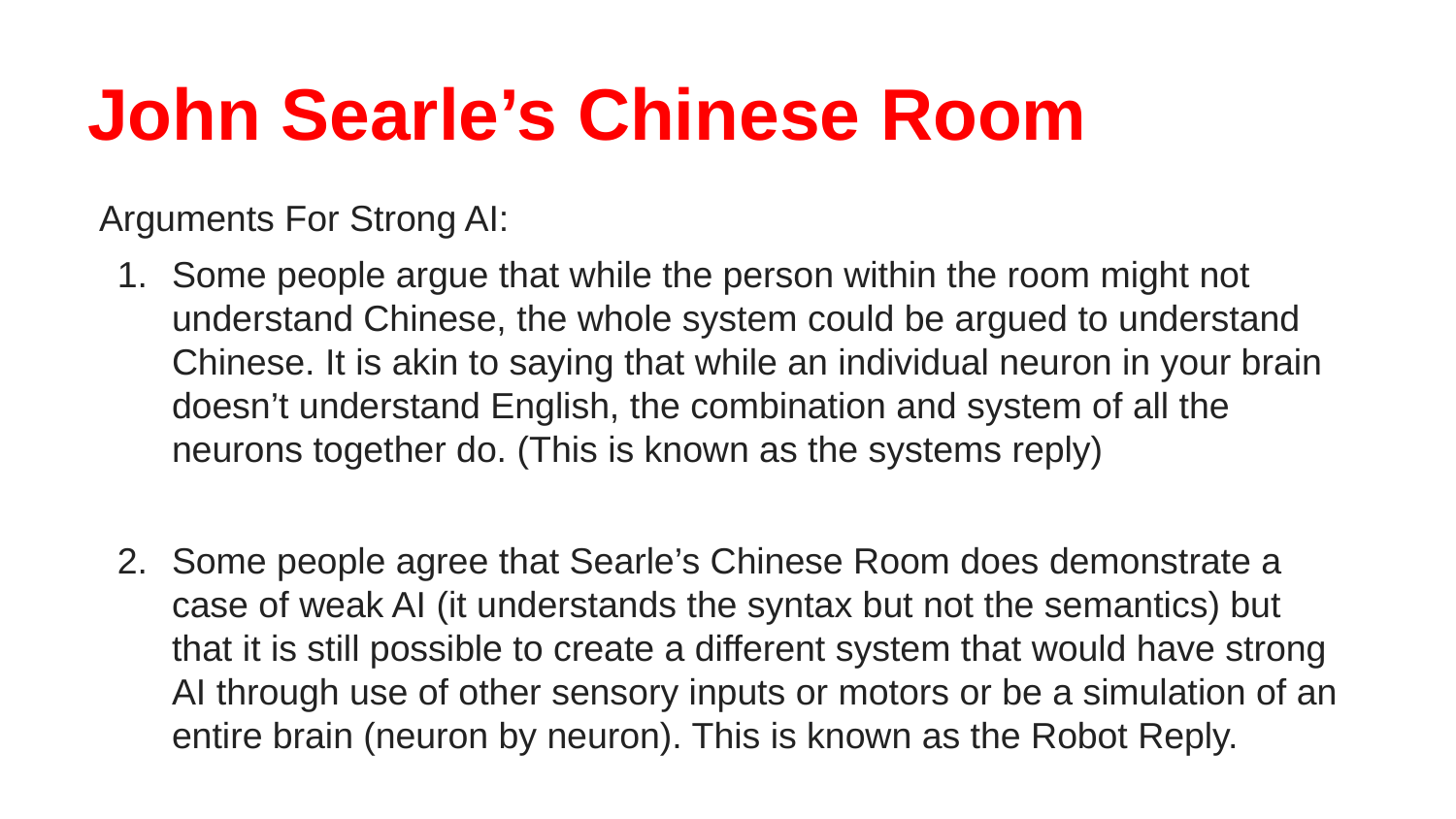

# John Searle’s Chinese Room
Arguments For Strong AI:
Some people argue that while the person within the room might not understand Chinese, the whole system could be argued to understand Chinese. It is akin to saying that while an individual neuron in your brain doesn’t understand English, the combination and system of all the neurons together do. (This is known as the systems reply)

Some people agree that Searle’s Chinese Room does demonstrate a case of weak AI (it understands the syntax but not the semantics) but that it is still possible to create a different system that would have strong AI through use of other sensory inputs or motors or be a simulation of an entire brain (neuron by neuron). This is known as the Robot Reply.